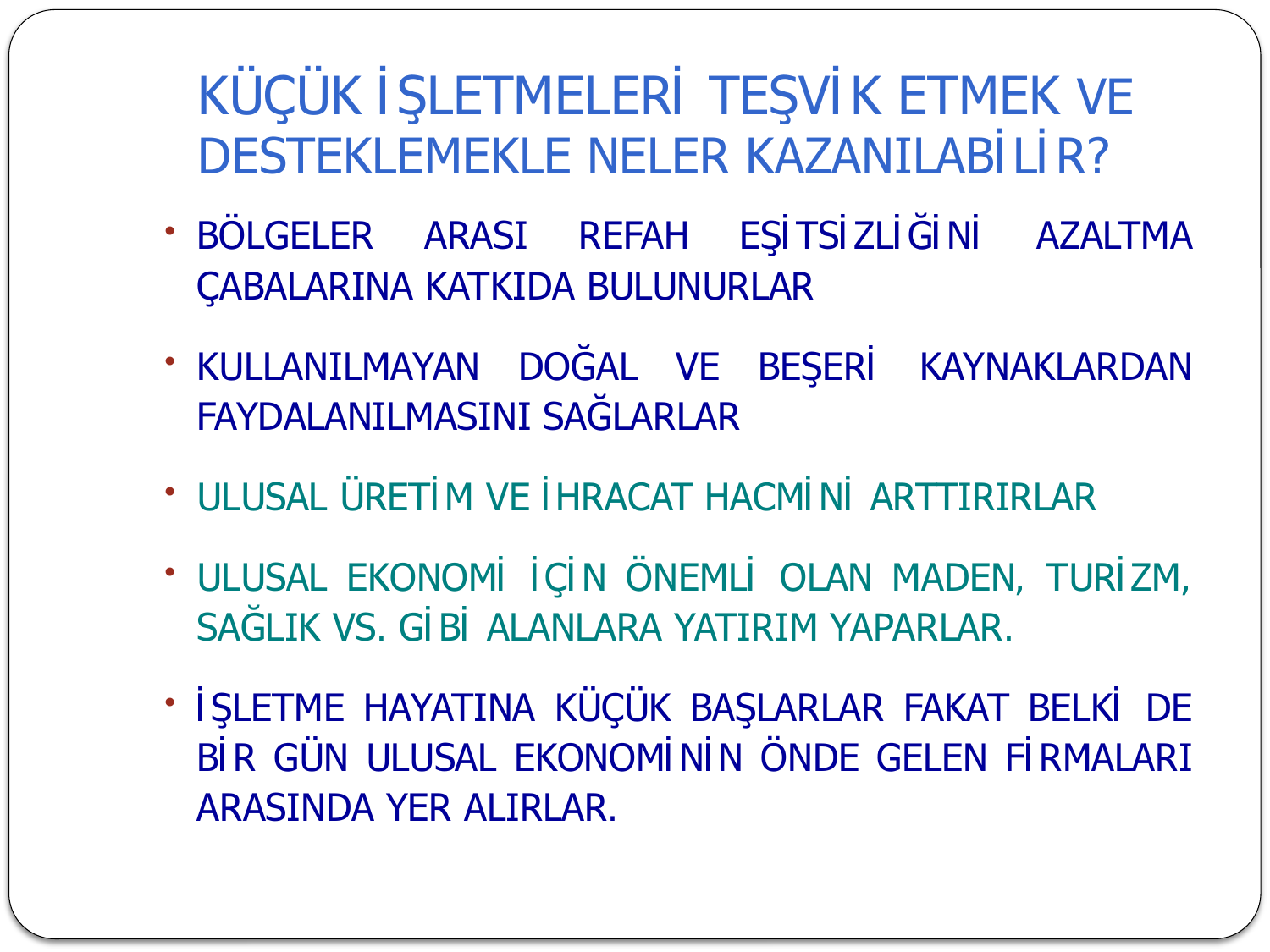

# KÜÇÜK İŞLETMELERİ TEŞVİK ETMEK VE DESTEKLEMEKLE NELER KAZANILABİLİR?
BÖLGELER ARASI REFAH EŞİTSİZLİĞİNİ AZALTMA ÇABALARINA KATKIDA BULUNURLAR
KULLANILMAYAN DOĞAL VE BEŞERİ KAYNAKLARDAN FAYDALANILMASINI SAĞLARLAR
ULUSAL ÜRETİM VE İHRACAT HACMİNİ ARTTIRIRLAR
ULUSAL EKONOMİ İÇİN ÖNEMLİ OLAN MADEN, TURİZM, SAĞLIK VS. GİBİ ALANLARA YATIRIM YAPARLAR.
İŞLETME HAYATINA KÜÇÜK BAŞLARLAR FAKAT BELKİ DE BİR GÜN ULUSAL EKONOMİNİN ÖNDE GELEN FİRMALARI ARASINDA YER ALIRLAR.